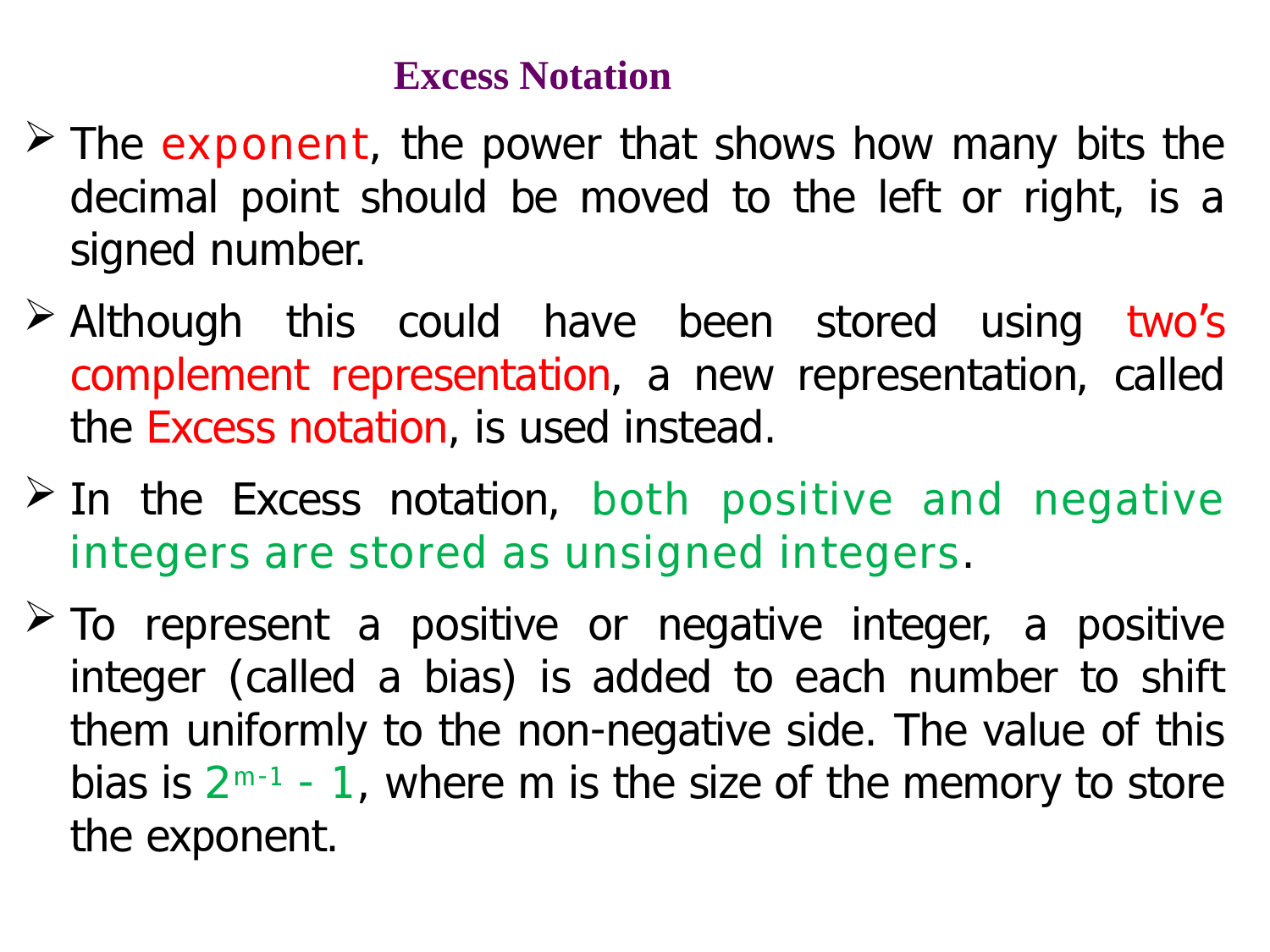

Excess Notation
The exponent, the power that shows how many bits the decimal point should be moved to the left or right, is a signed number.

Although this could have been stored using two’s complement representation, a new representation, called the Excess notation, is used instead.

In the Excess notation, both positive and negative integers are stored as unsigned integers.

To represent a positive or negative integer, a positive integer (called a bias) is added to each number to shift them uniformly to the non-negative side. The value of this bias is 2m-1 - 1, where m is the size of the memory to store the exponent.